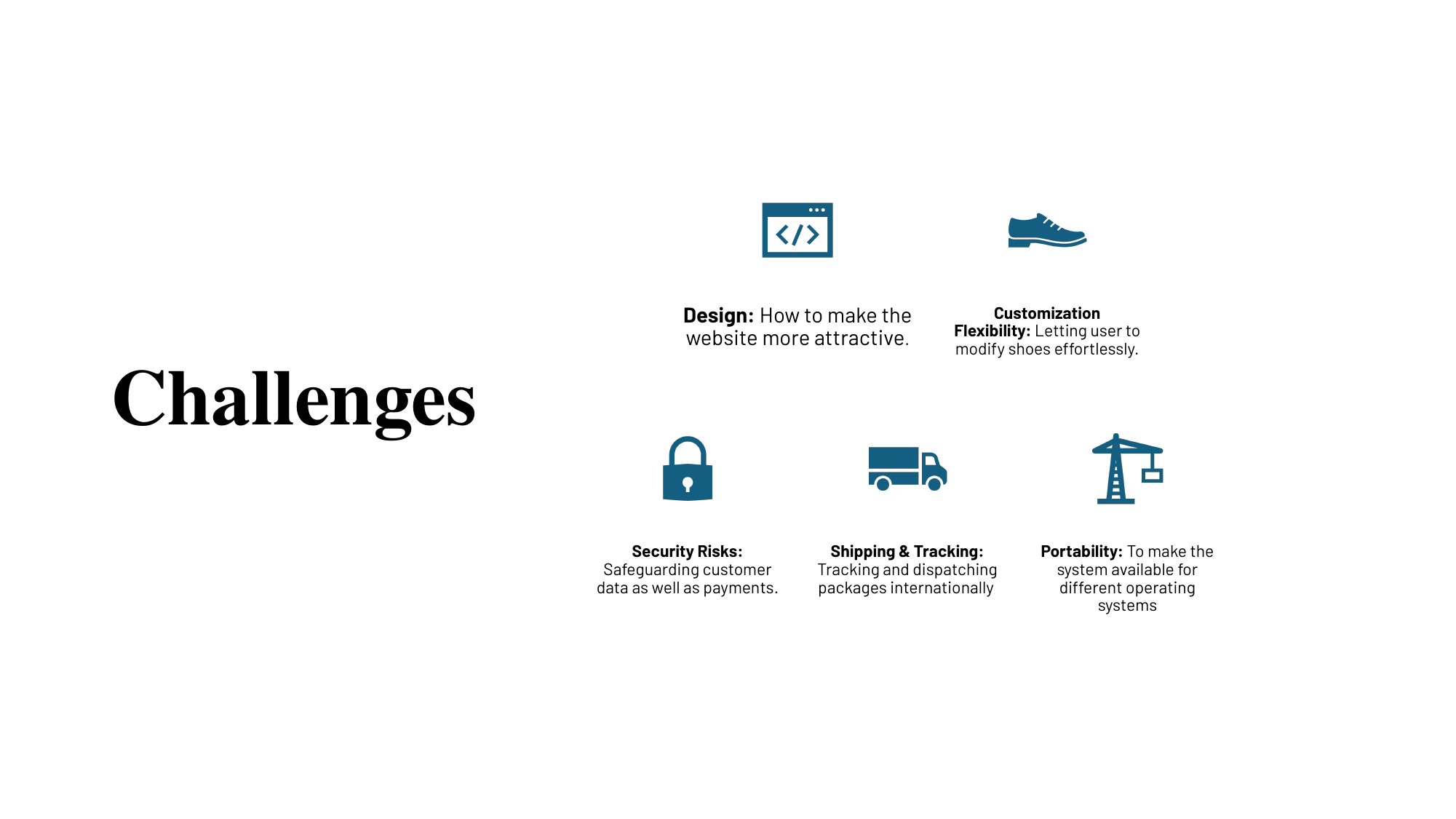

# Challenges
Design: How to make the website more attractive.
Customization Flexibility: Letting user to modify shoes effortlessly.
Security Risks: Safeguarding customer data as well as payments.
Shipping & Tracking: Tracking and dispatching packages internationally
Portability: To make the system available for different operating systems